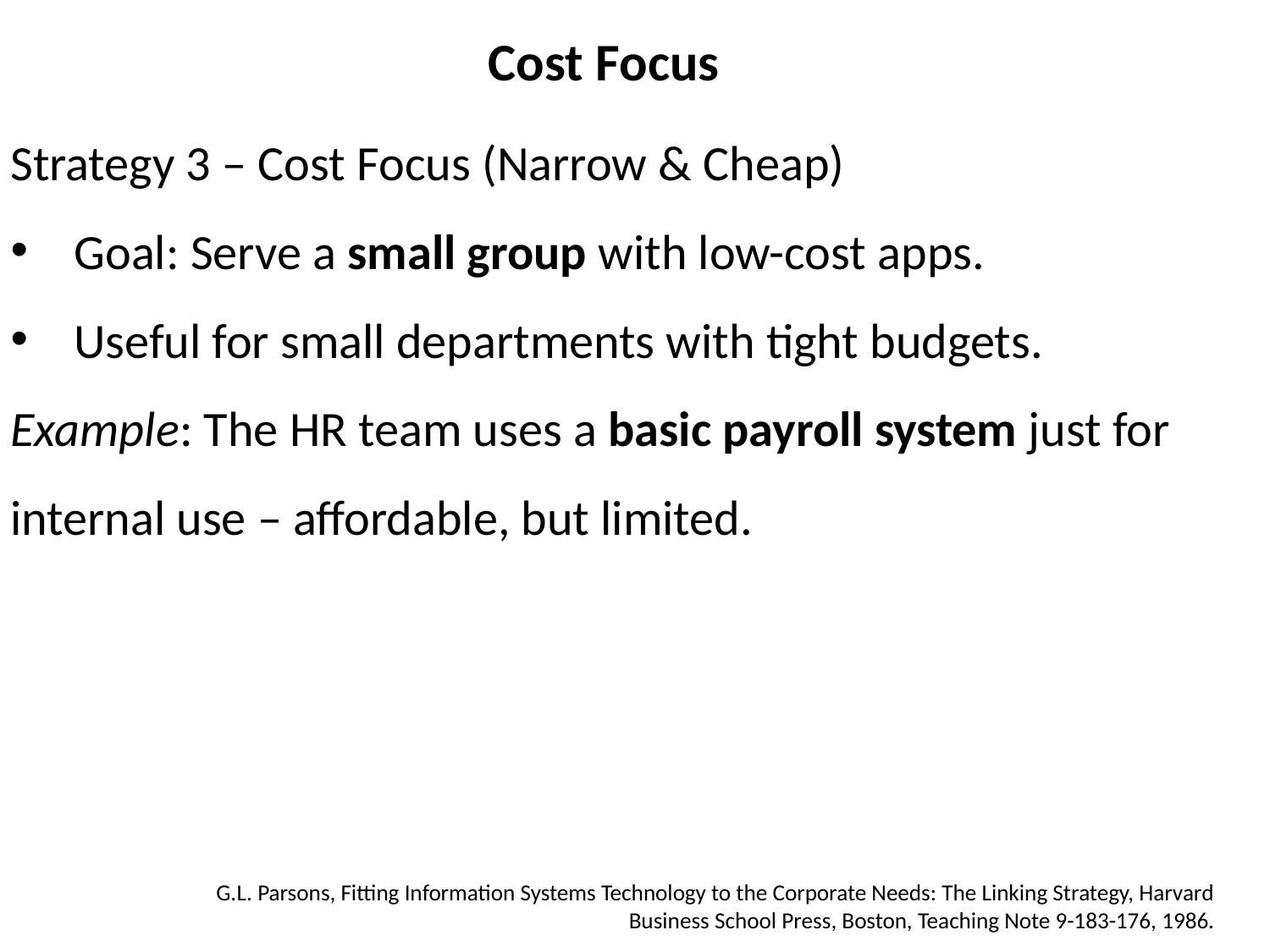

# Cost Focus
Strategy 3 – Cost Focus (Narrow & Cheap)
Goal: Serve a small group with low-cost apps.
Useful for small departments with tight budgets.
Example: The HR team uses a basic payroll system just for internal use – affordable, but limited.
G.L. Parsons, Fitting Information Systems Technology to the Corporate Needs: The Linking Strategy, Harvard Business School Press, Boston, Teaching Note 9-183-176, 1986.